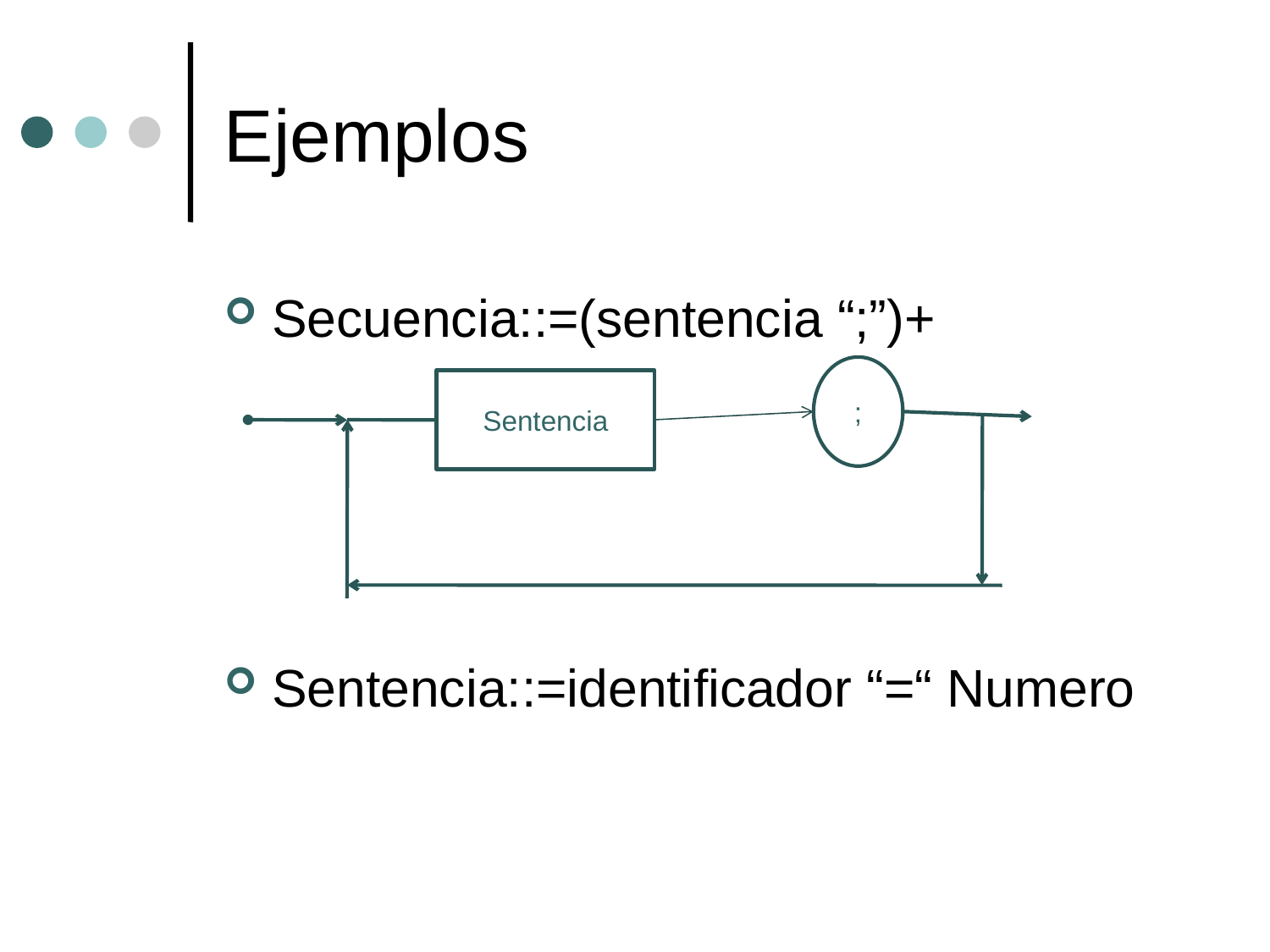

# Ejemplos
Secuencia::=(sentencia “;”)+

Sentencia::=identificador “=“ Numero

;
Sentencia